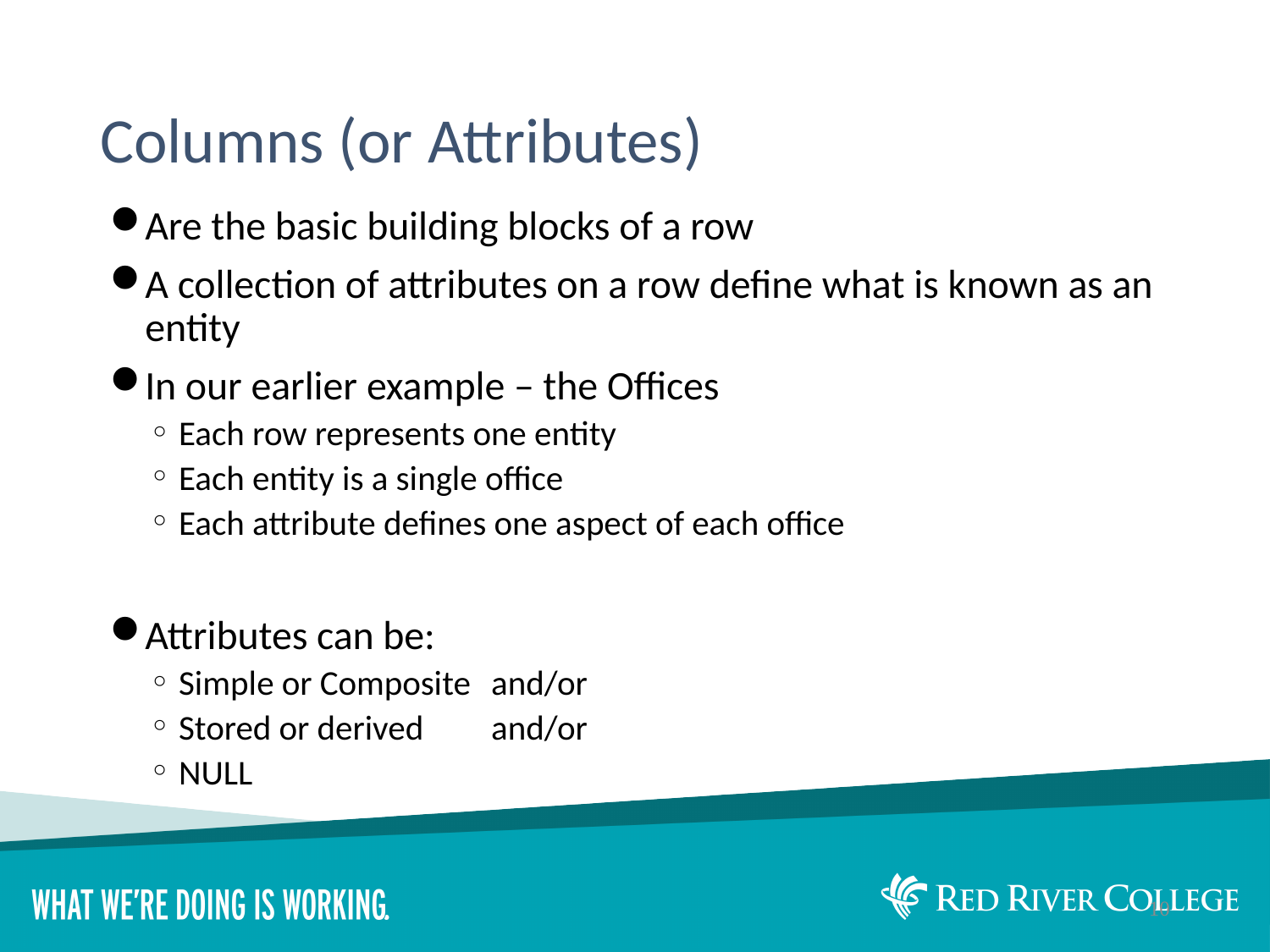

# Columns (or Attributes)
Are the basic building blocks of a row
A collection of attributes on a row define what is known as an entity
In our earlier example – the Offices
Each row represents one entity
Each entity is a single office
Each attribute defines one aspect of each office

Attributes can be:
Simple or Composite 	and/or
Stored or derived	and/or
NULL

10